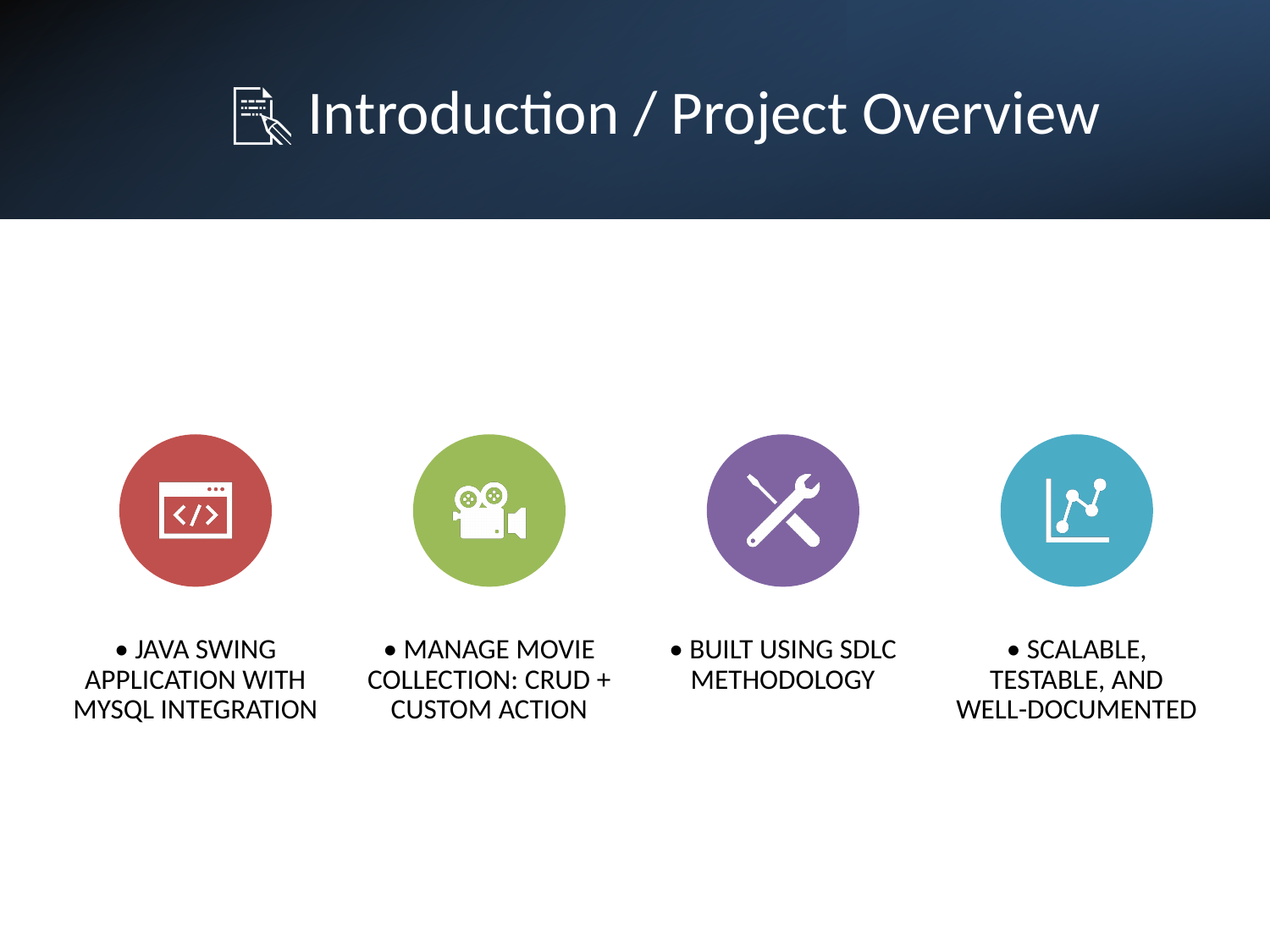

# 📝 Introduction / Project Overview
• Java Swing application with MySQL integration
• Manage movie collection: CRUD + custom action
• Built using SDLC methodology
• Scalable, testable, and well-documented